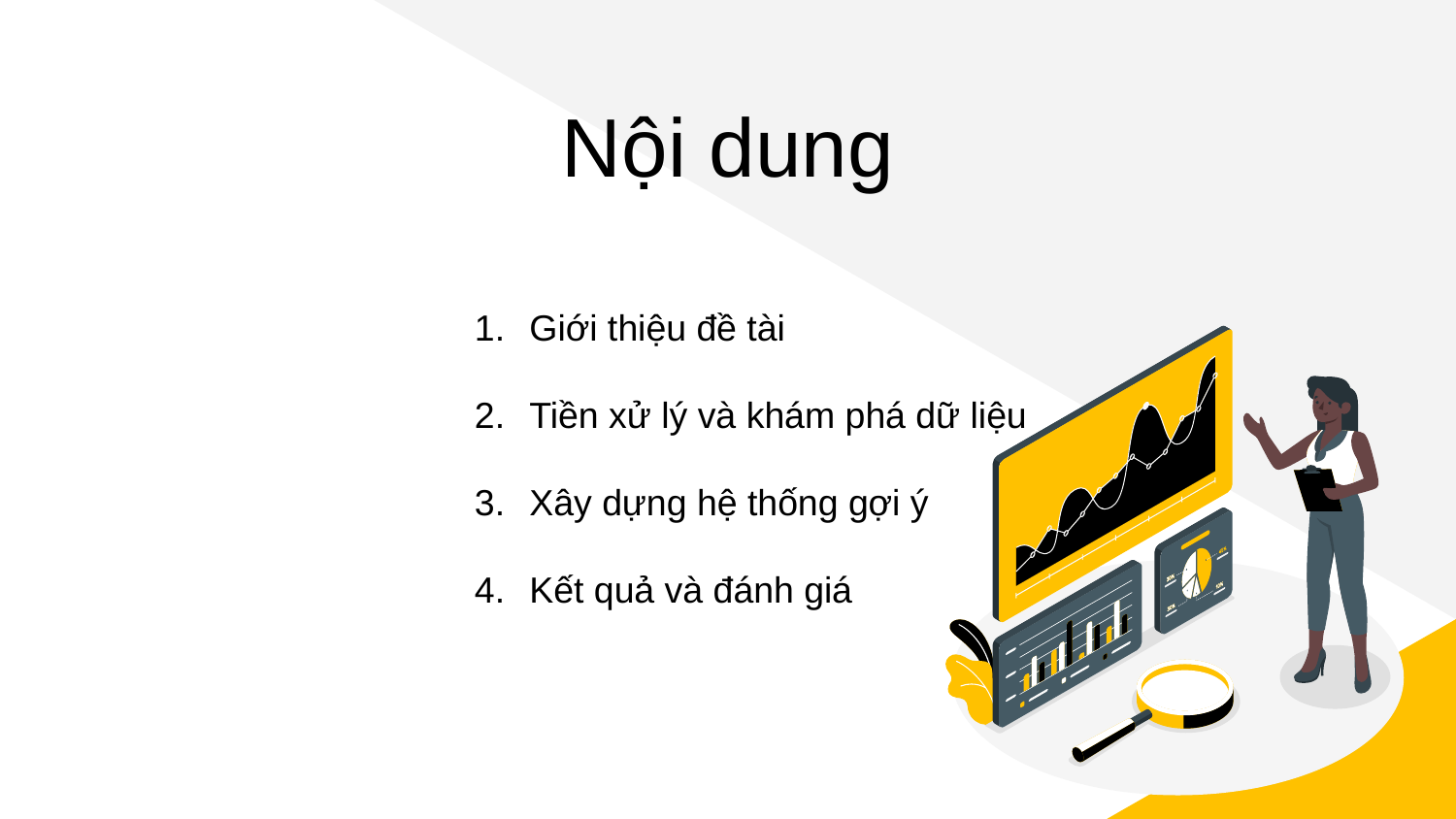

# Nội dung

Giới thiệu đề tài
Tiền xử lý và khám phá dữ liệu
Xây dựng hệ thống gợi ý
Kết quả và đánh giá